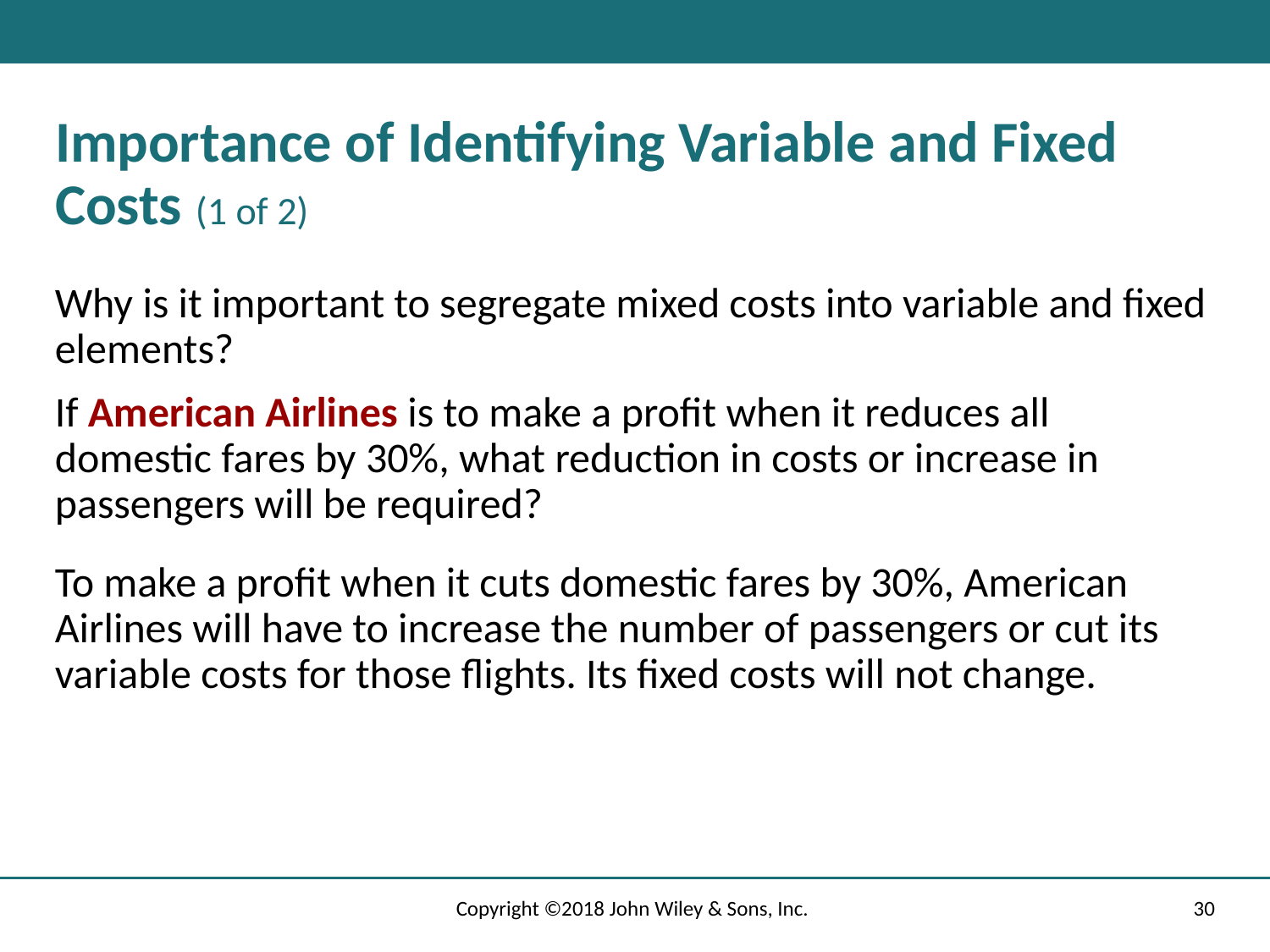

# Importance of Identifying Variable and Fixed Costs (1 of 2)
Why is it important to segregate mixed costs into variable and fixed elements?
If American Airlines is to make a profit when it reduces all domestic fares by 30%, what reduction in costs or increase in passengers will be required?
To make a profit when it cuts domestic fares by 30%, American Airlines will have to increase the number of passengers or cut its variable costs for those flights. Its fixed costs will not change.
Copyright ©2018 John Wiley & Sons, Inc.
30